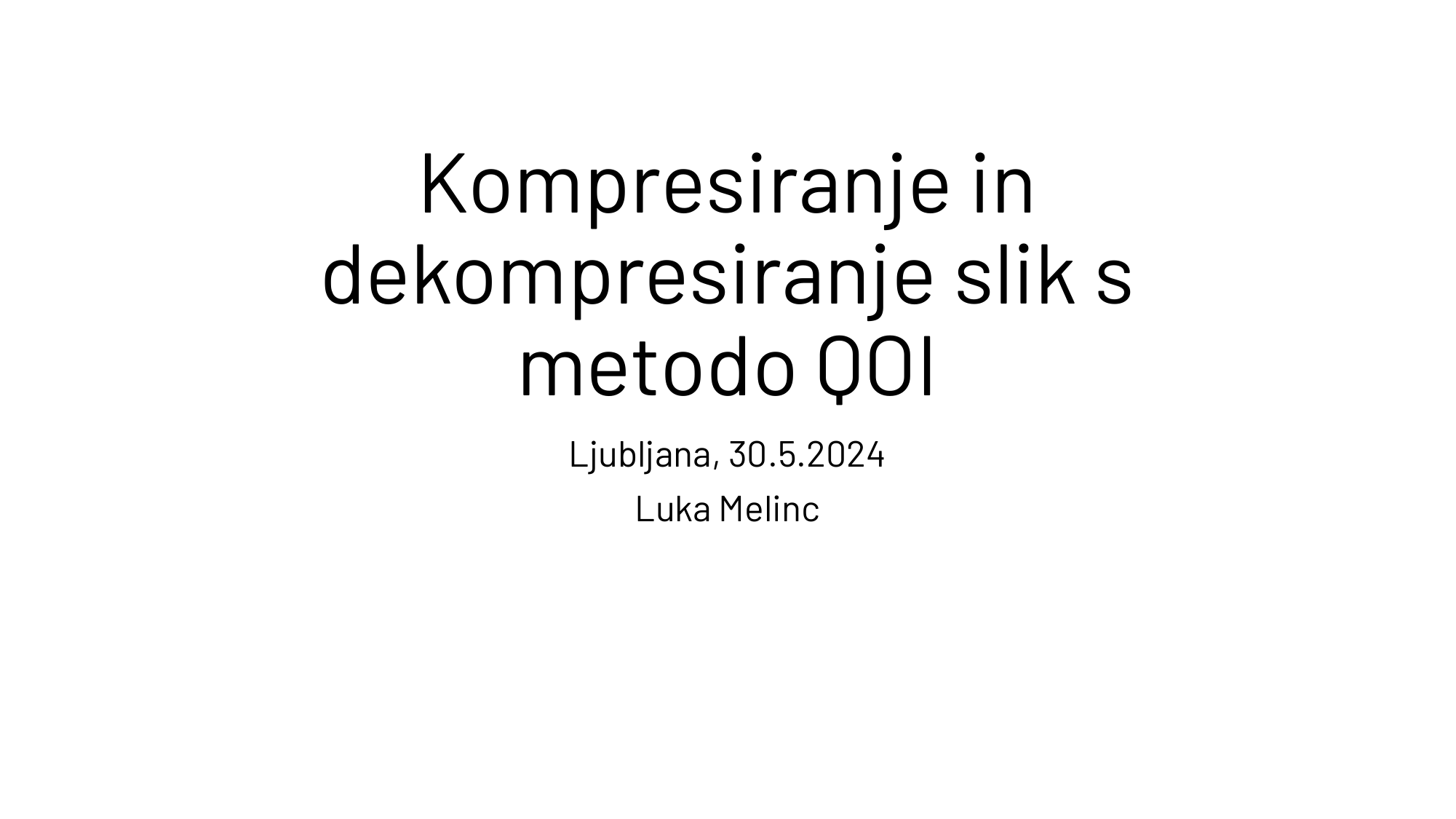

# Kompresiranje in dekompresiranje slik s metodo QOI
Ljubljana, 30.5.2024
Luka Melinc